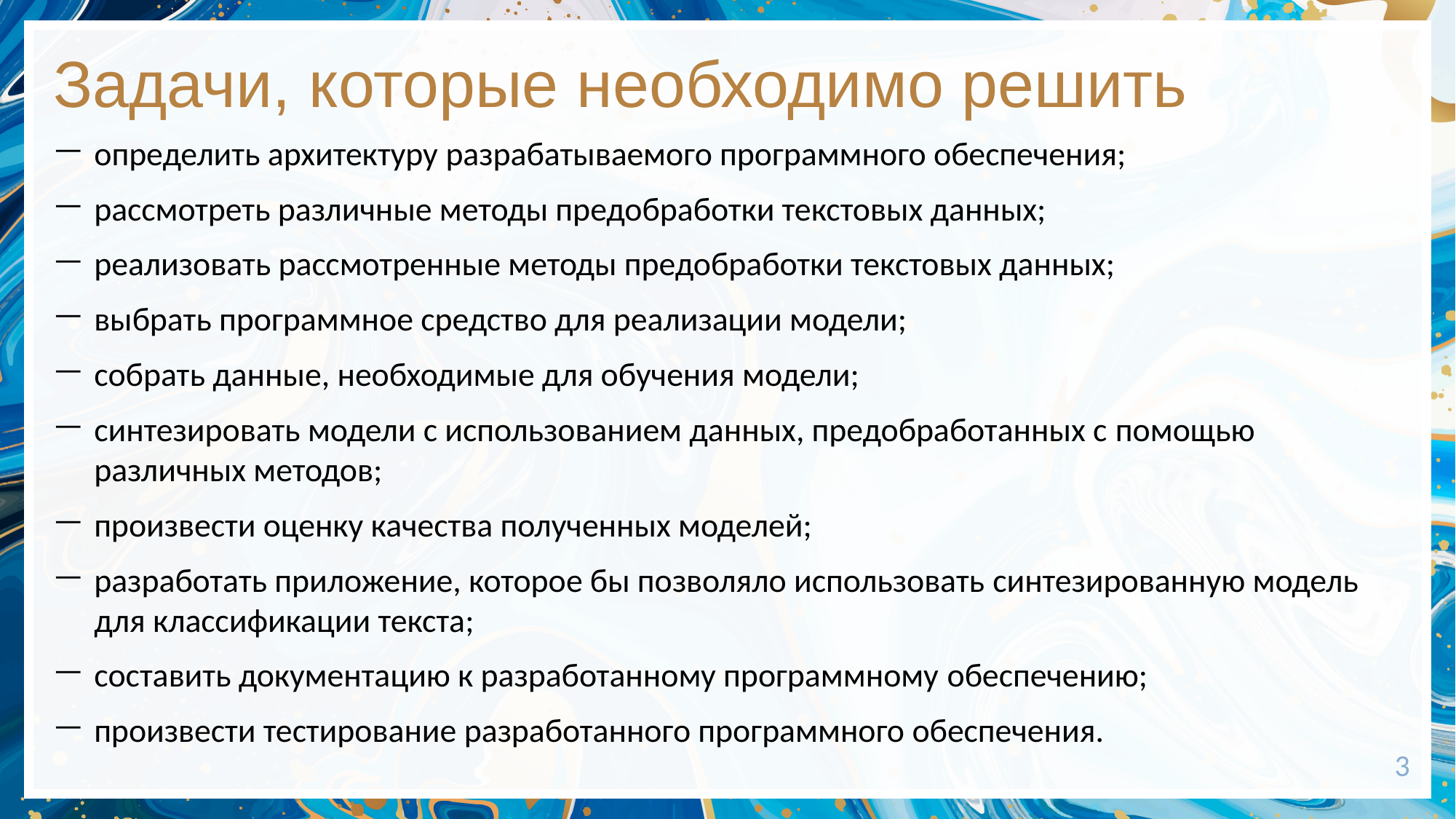

# Задачи, которые необходимо решить
определить архитектуру разрабатываемого программного обеспечения;
рассмотреть различные методы предобработки текстовых данных;
реализовать рассмотренные методы предобработки текстовых данных;
выбрать программное средство для реализации модели;
собрать данные, необходимые для обучения модели;
синтезировать модели с использованием данных, предобработанных с помощью различных методов;
произвести оценку качества полученных моделей;
разработать приложение, которое бы позволяло использовать синтезированную модель для классификации текста;
составить документацию к разработанному программному обеспечению;
произвести тестирование разработанного программного обеспечения.
3